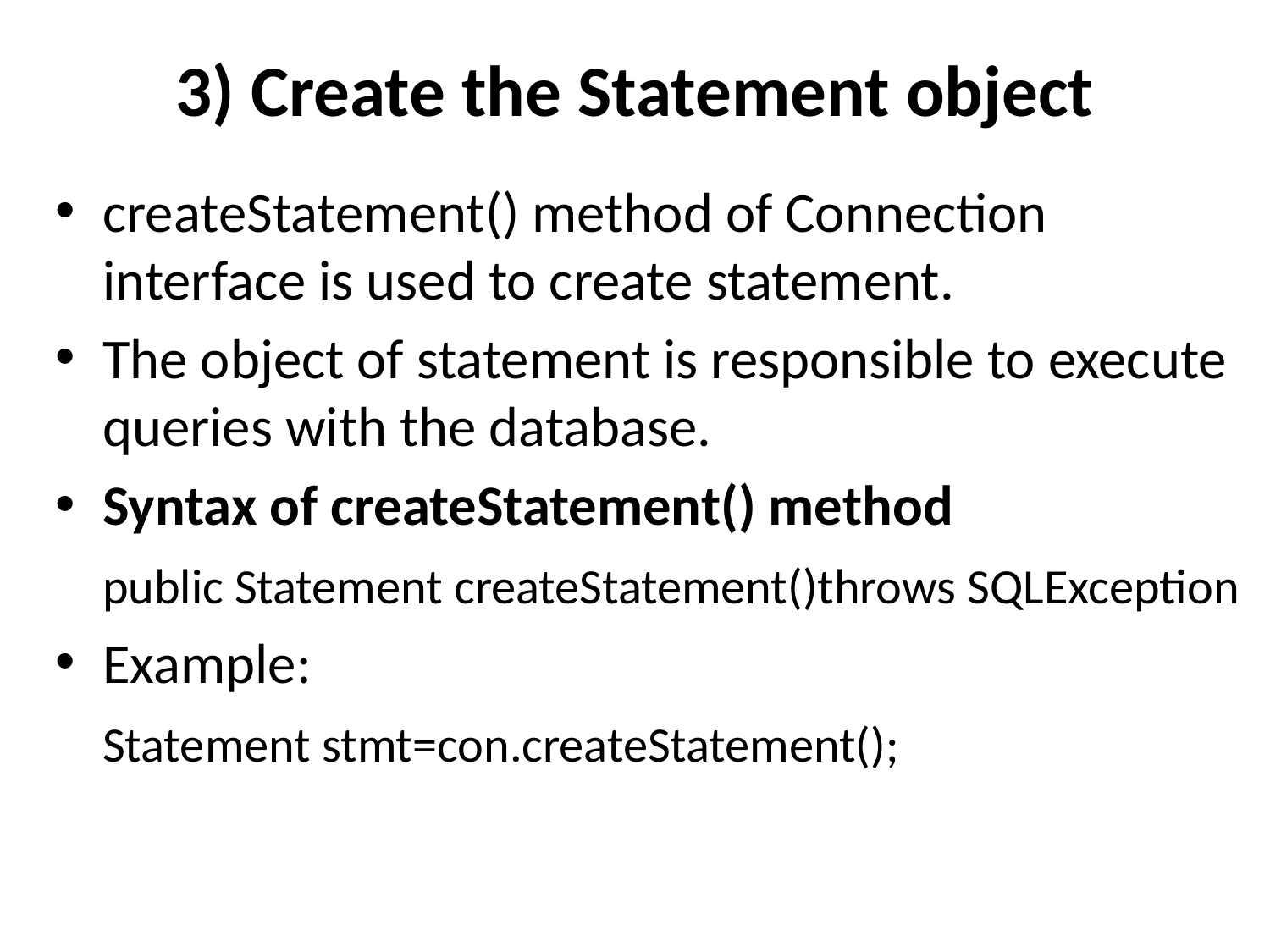

# 3) Create the Statement object
createStatement() method of Connection interface is used to create statement.
The object of statement is responsible to execute queries with the database.
Syntax of createStatement() method
	public Statement createStatement()throws SQLException
Example:
	Statement stmt=con.createStatement();